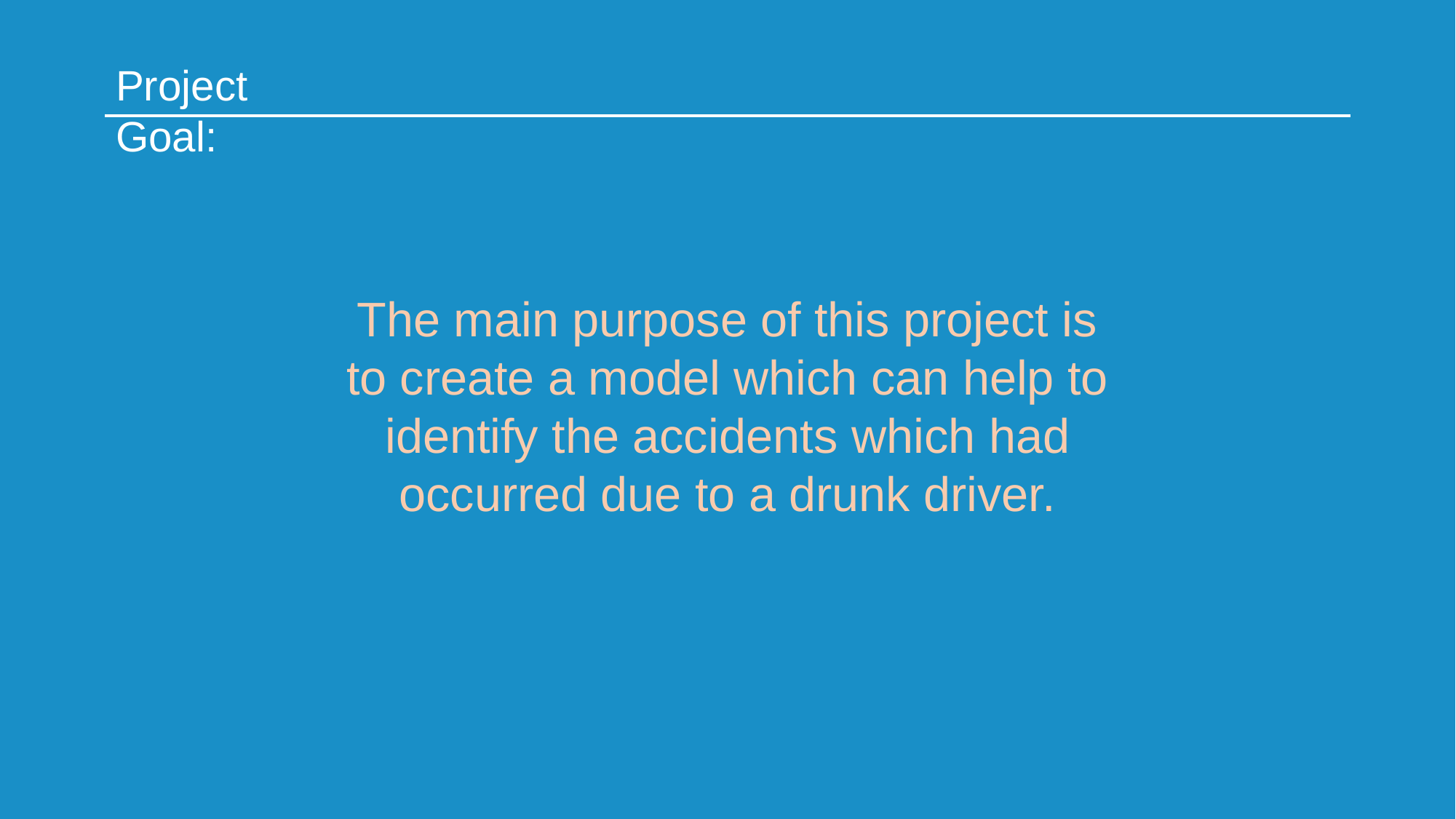

Project Goal:
The main purpose of this project is to create a model which can help to identify the accidents which had occurred due to a drunk driver.